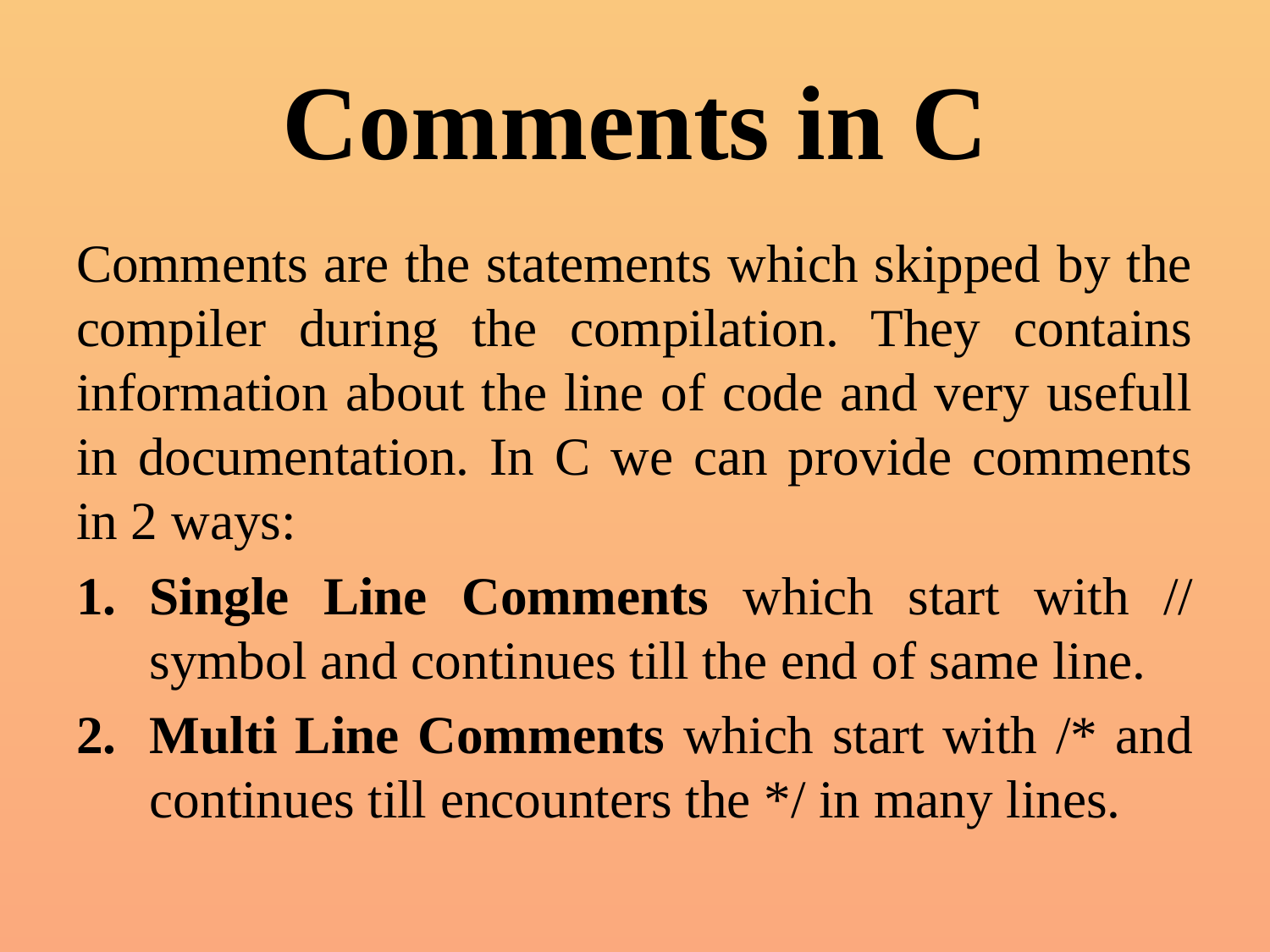

# Comments in C
Comments are the statements which skipped by the compiler during the compilation. They contains information about the line of code and very usefull in documentation. In C we can provide comments in 2 ways:
Single Line Comments which start with // symbol and continues till the end of same line.
Multi Line Comments which start with /* and continues till encounters the */ in many lines.